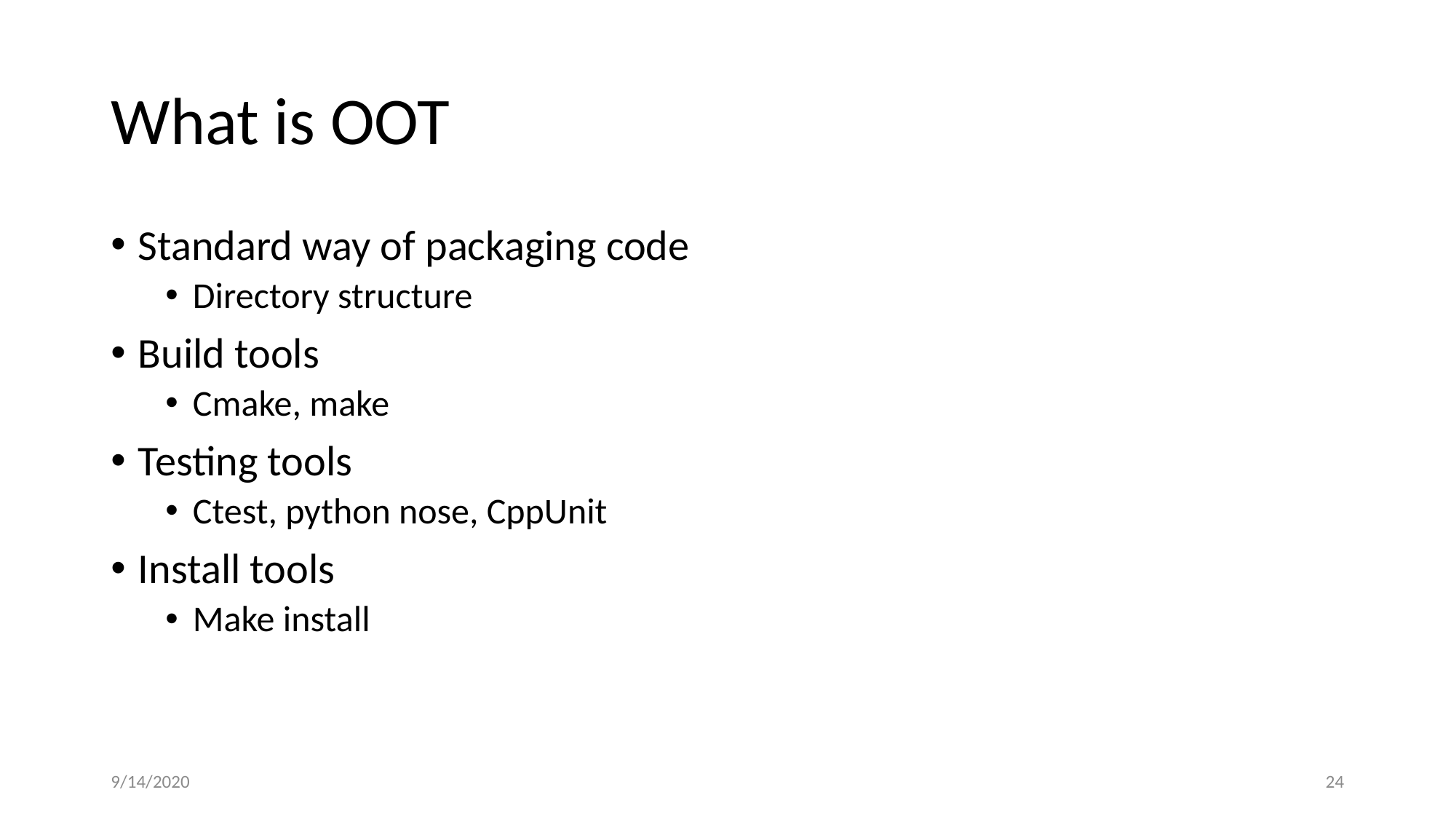

# What is OOT
Standard way of packaging code
Directory structure
Build tools
Cmake, make
Testing tools
Ctest, python nose, CppUnit
Install tools
Make install

9/14/2020
24